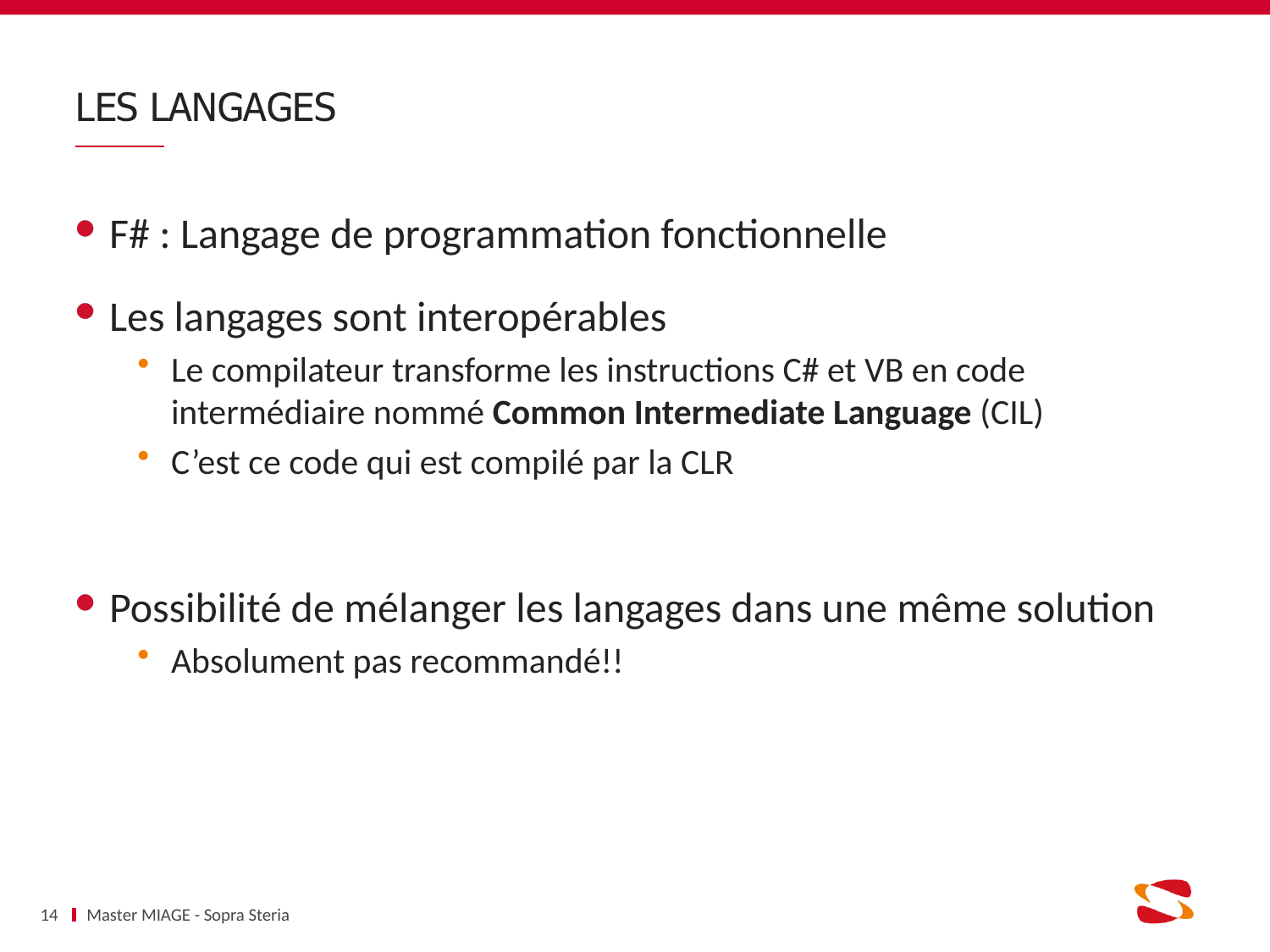

# Les LANGAGEs
F# : Langage de programmation fonctionnelle
Les langages sont interopérables
Le compilateur transforme les instructions C# et VB en code intermédiaire nommé Common Intermediate Language (CIL)
C’est ce code qui est compilé par la CLR

Possibilité de mélanger les langages dans une même solution
Absolument pas recommandé!!

14
Master MIAGE - Sopra Steria